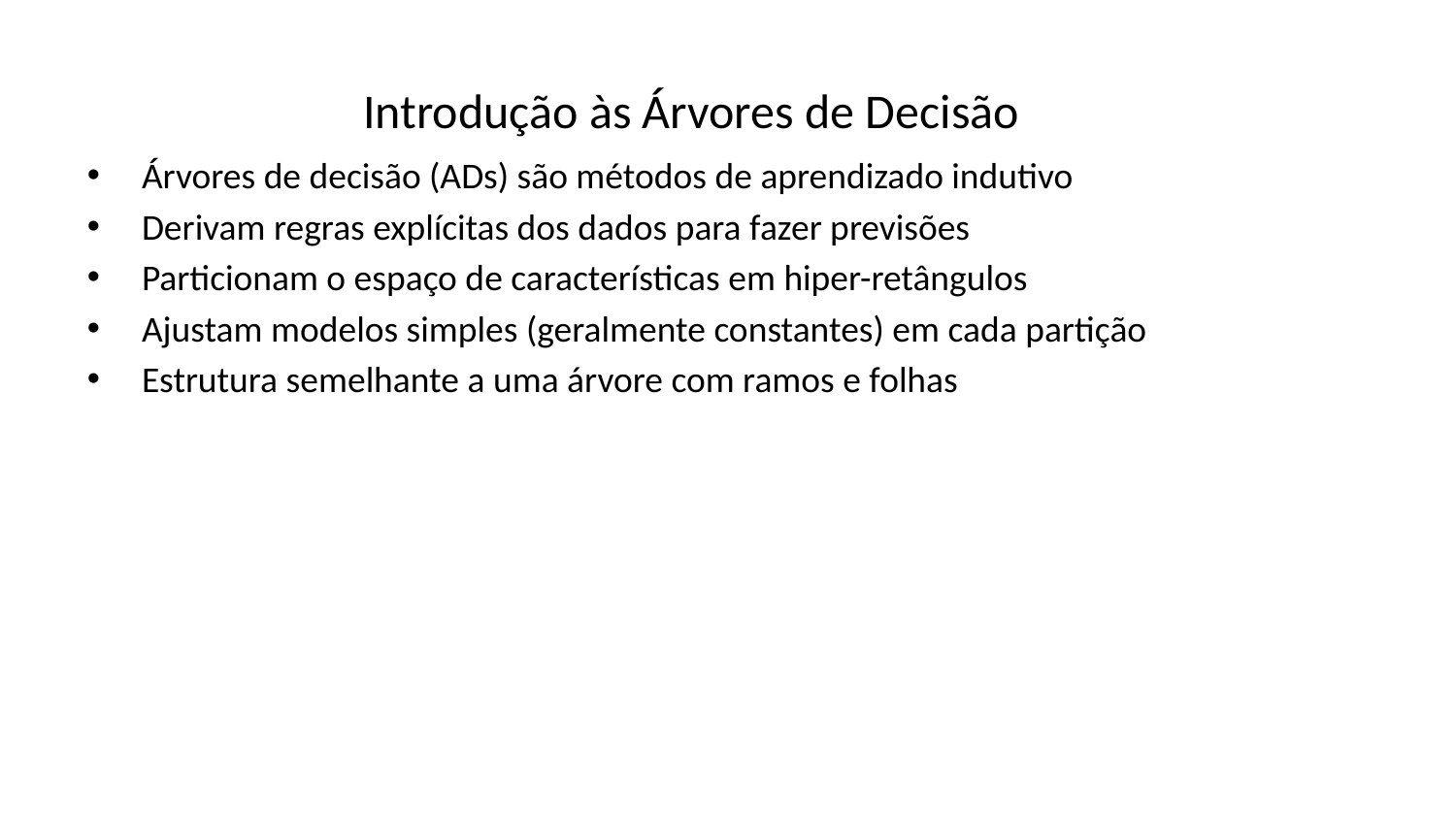

Introdução às Árvores de Decisão
Árvores de decisão (ADs) são métodos de aprendizado indutivo
Derivam regras explícitas dos dados para fazer previsões
Particionam o espaço de características em hiper-retângulos
Ajustam modelos simples (geralmente constantes) em cada partição
Estrutura semelhante a uma árvore com ramos e folhas